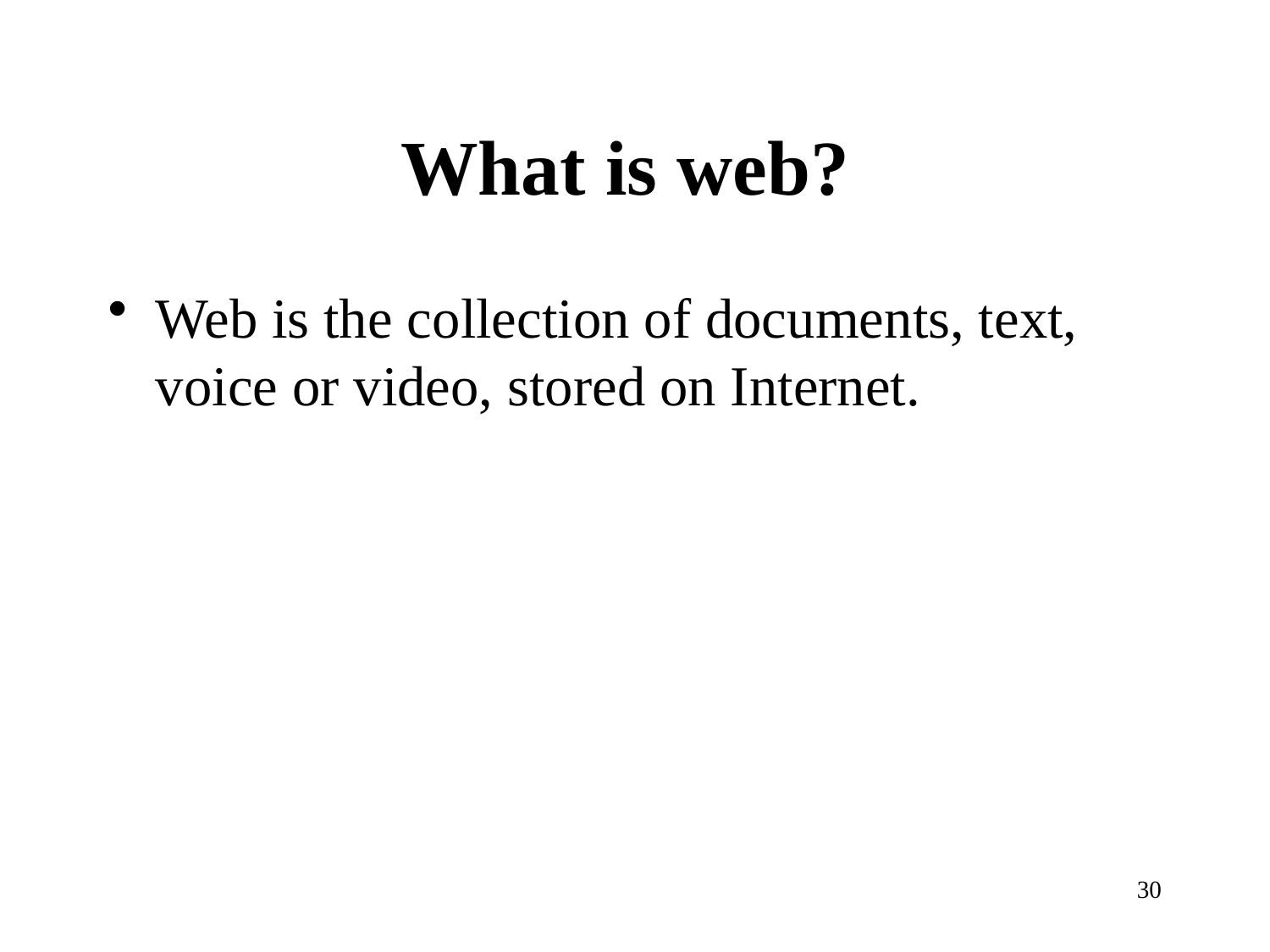

# What is web?
Web is the collection of documents, text, voice or video, stored on Internet.
30